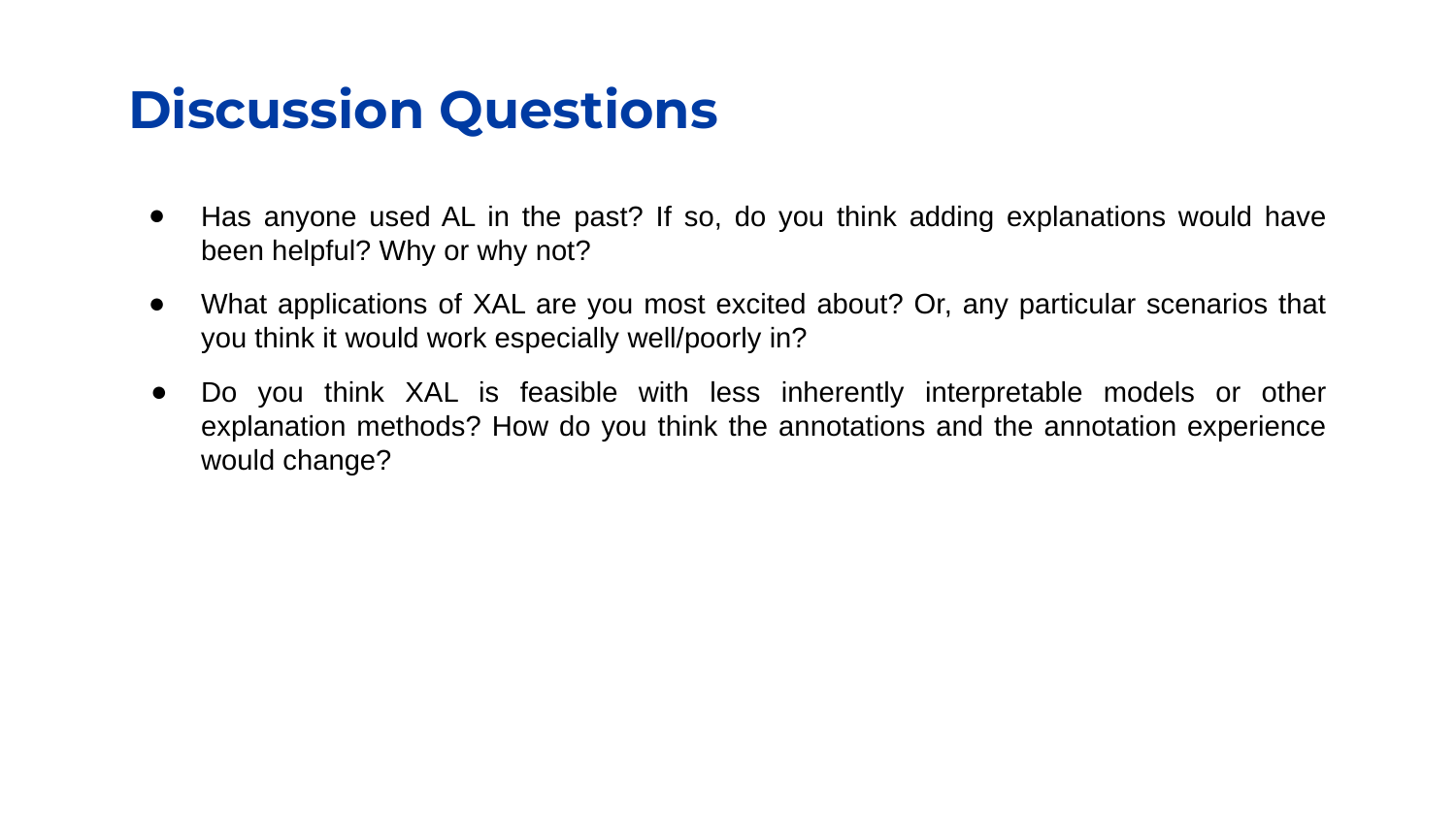

# Discussion Questions
Has anyone used AL in the past? If so, do you think adding explanations would have been helpful? Why or why not?
What applications of XAL are you most excited about? Or, any particular scenarios that you think it would work especially well/poorly in?
Do you think XAL is feasible with less inherently interpretable models or other explanation methods? How do you think the annotations and the annotation experience would change?